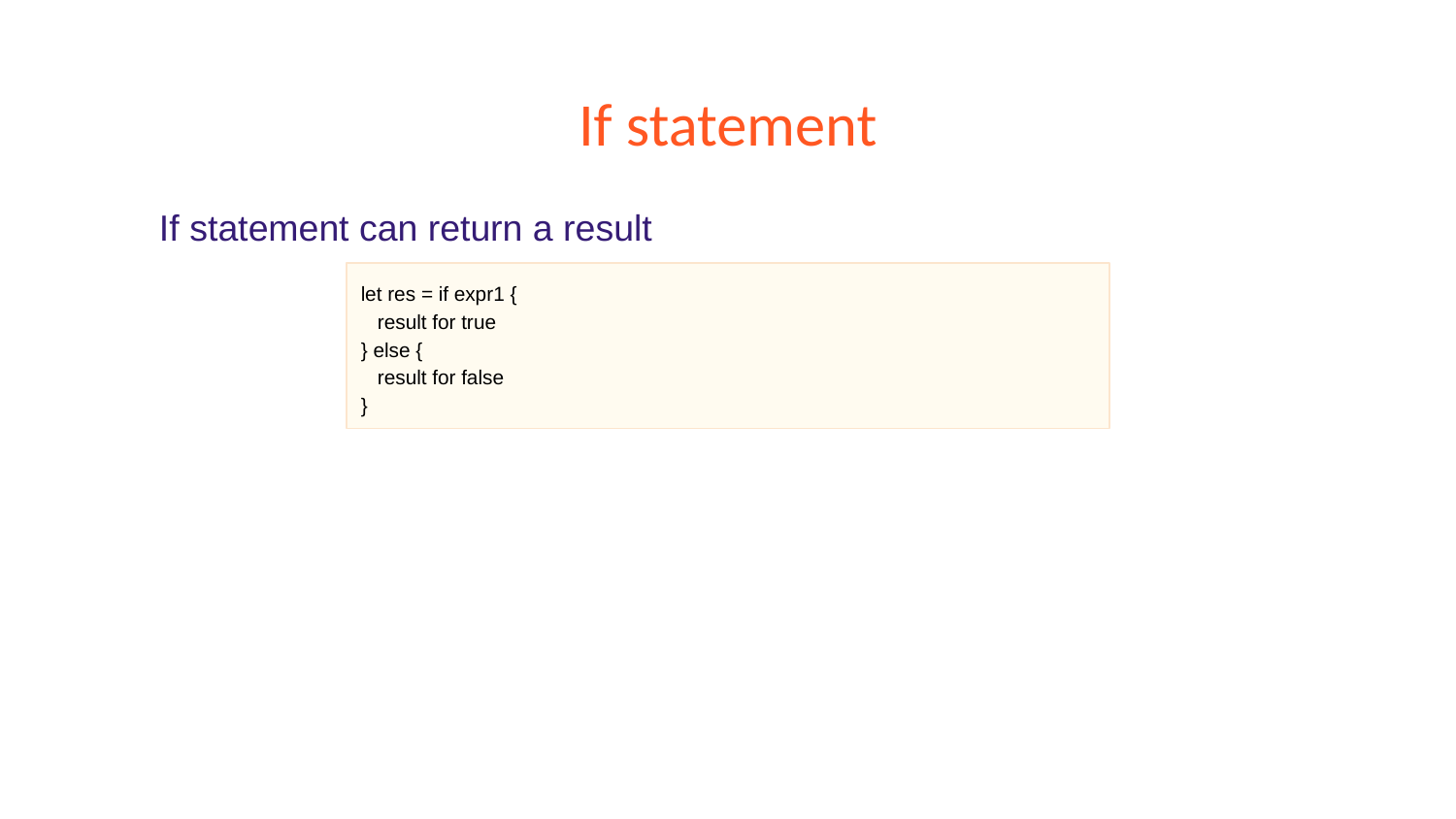

# If statement
If statement can return a result
let res = if expr1 {
   result for true
} else {
   result for false
}